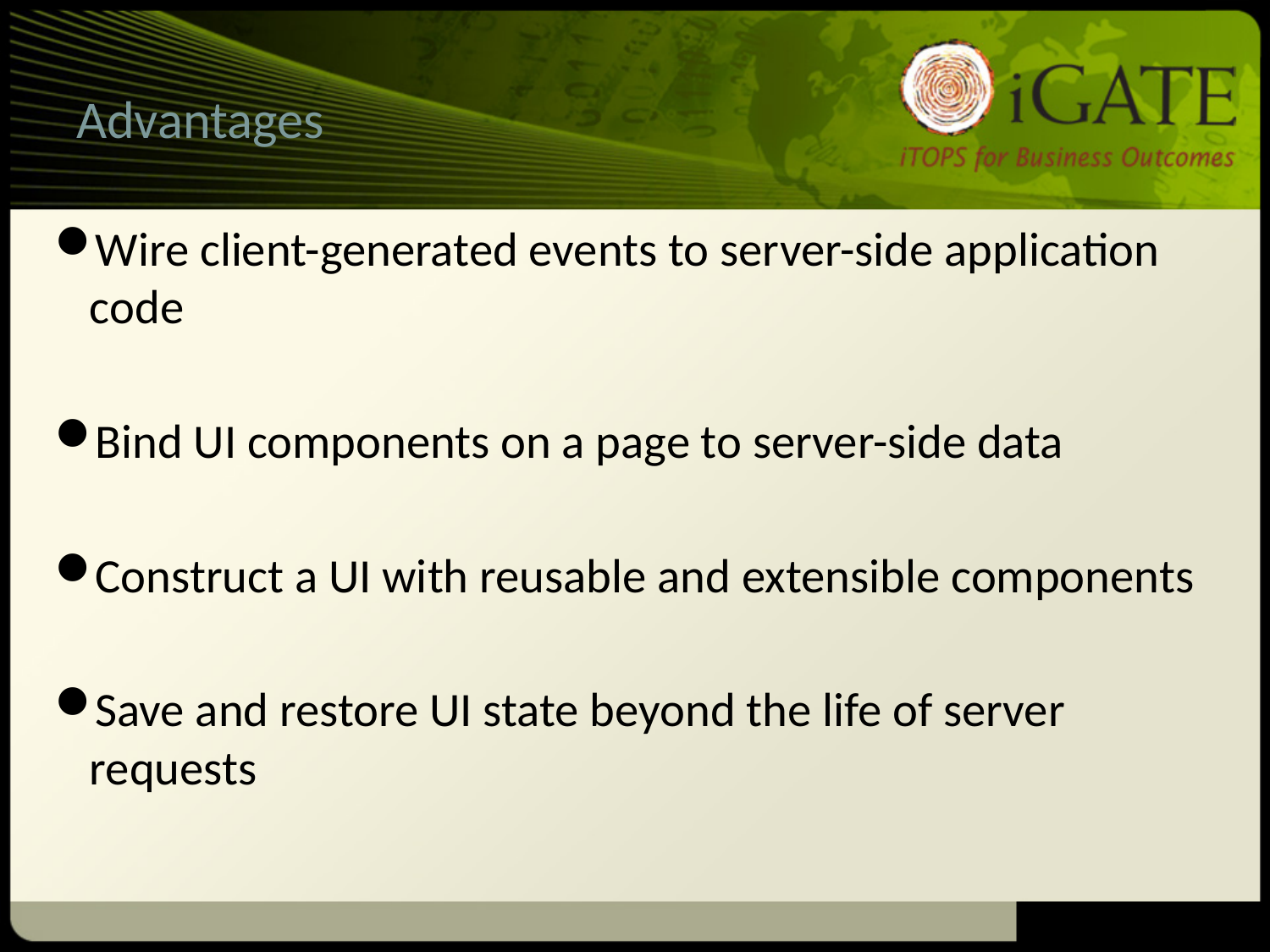

# Advantages
Wire client-generated events to server-side application code

Bind UI components on a page to server-side data

Construct a UI with reusable and extensible components

Save and restore UI state beyond the life of server requests